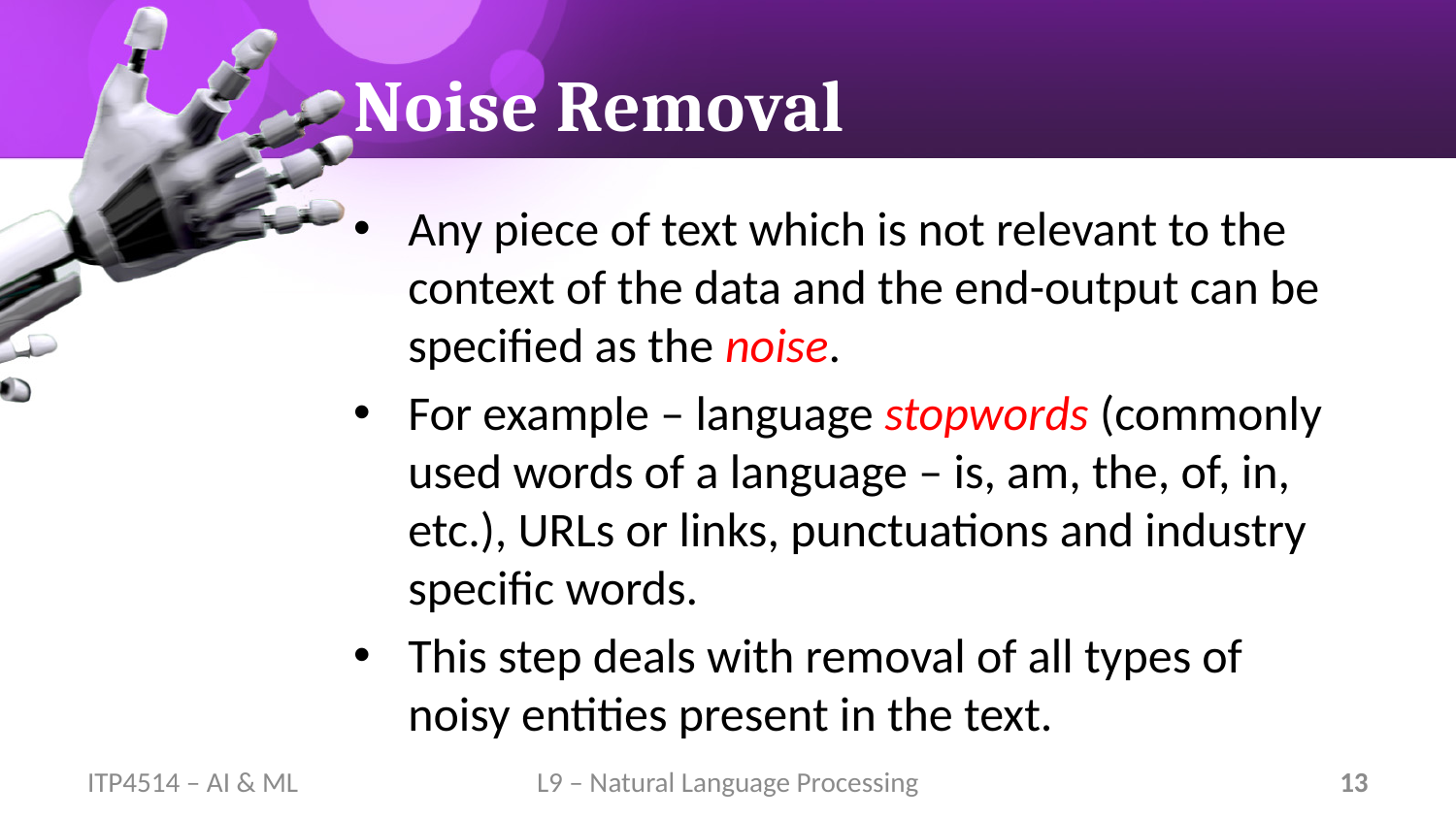

# Noise Removal
Any piece of text which is not relevant to the context of the data and the end-output can be specified as the noise.
For example – language stopwords (commonly used words of a language – is, am, the, of, in, etc.), URLs or links, punctuations and industry specific words.
This step deals with removal of all types of noisy entities present in the text.
ITP4514 – AI & ML
L9 – Natural Language Processing
13